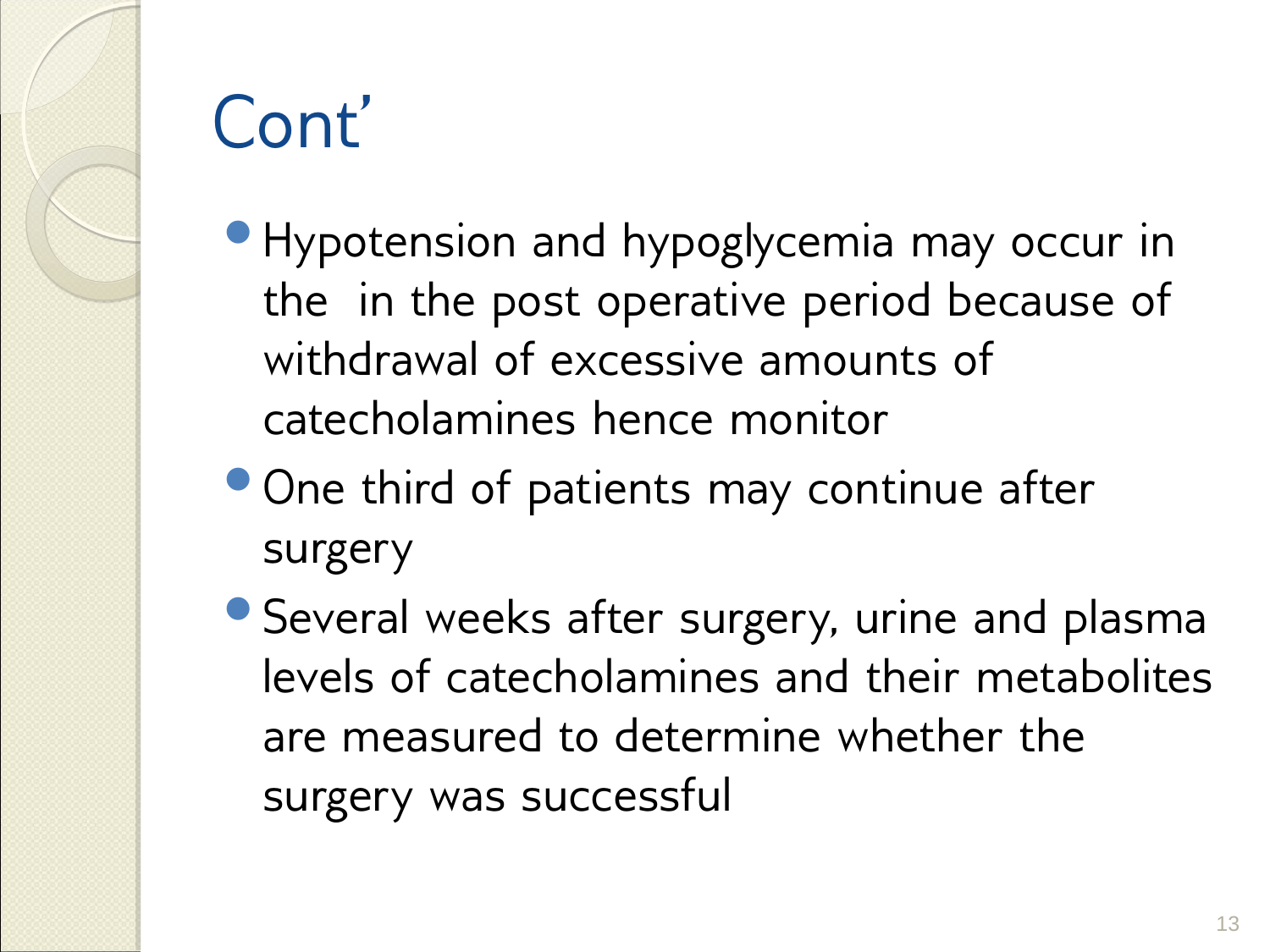

# Cont’
Hypotension and hypoglycemia may occur in the  in the post operative period because of withdrawal of excessive amounts of catecholamines hence monitor
One third of patients may continue after surgery
Several weeks after surgery, urine and plasma levels of catecholamines and their metabolites are measured to determine whether the surgery was successful
13